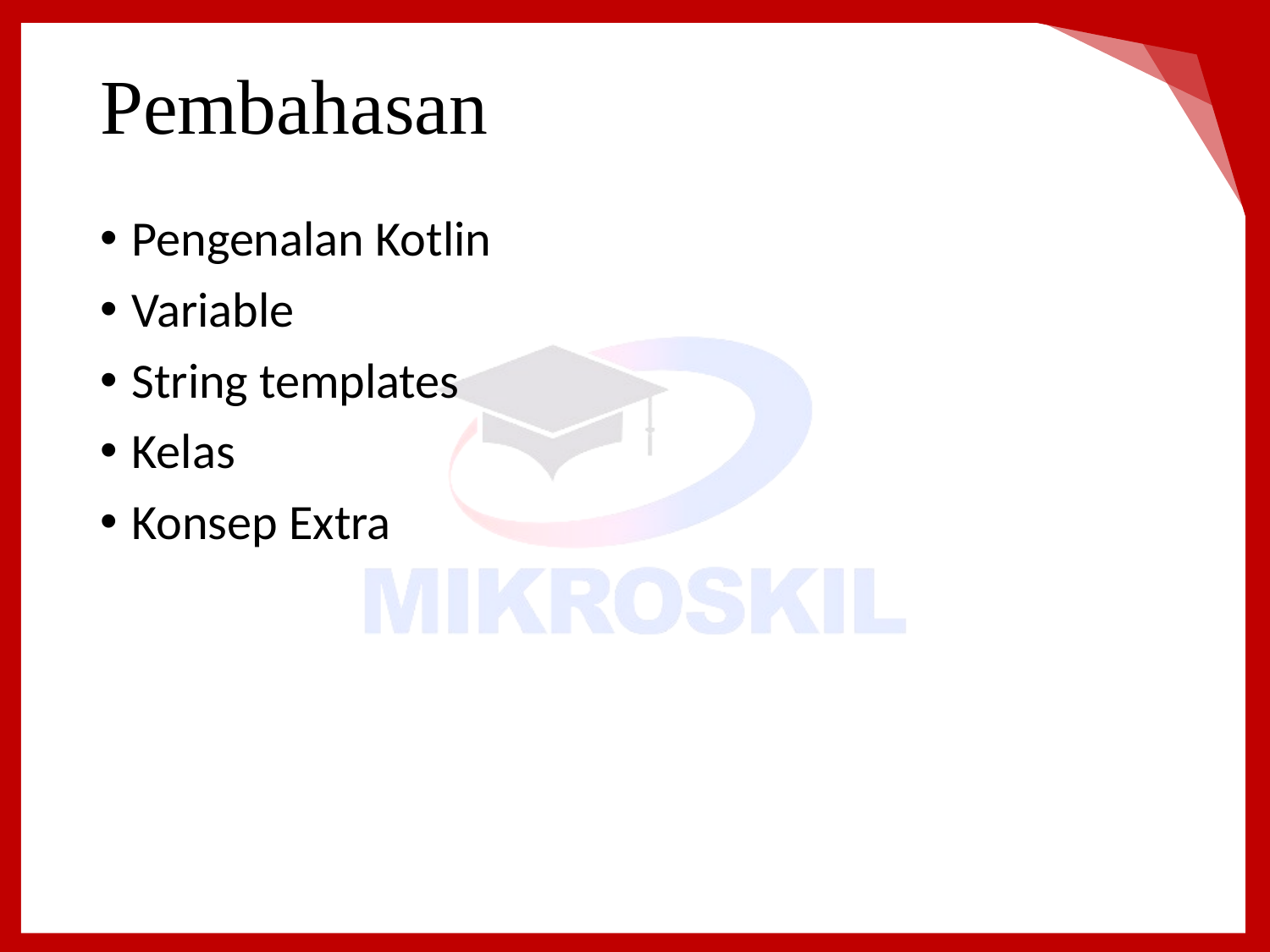

# Pembahasan
Pengenalan Kotlin
Variable
String templates
Kelas
Konsep Extra